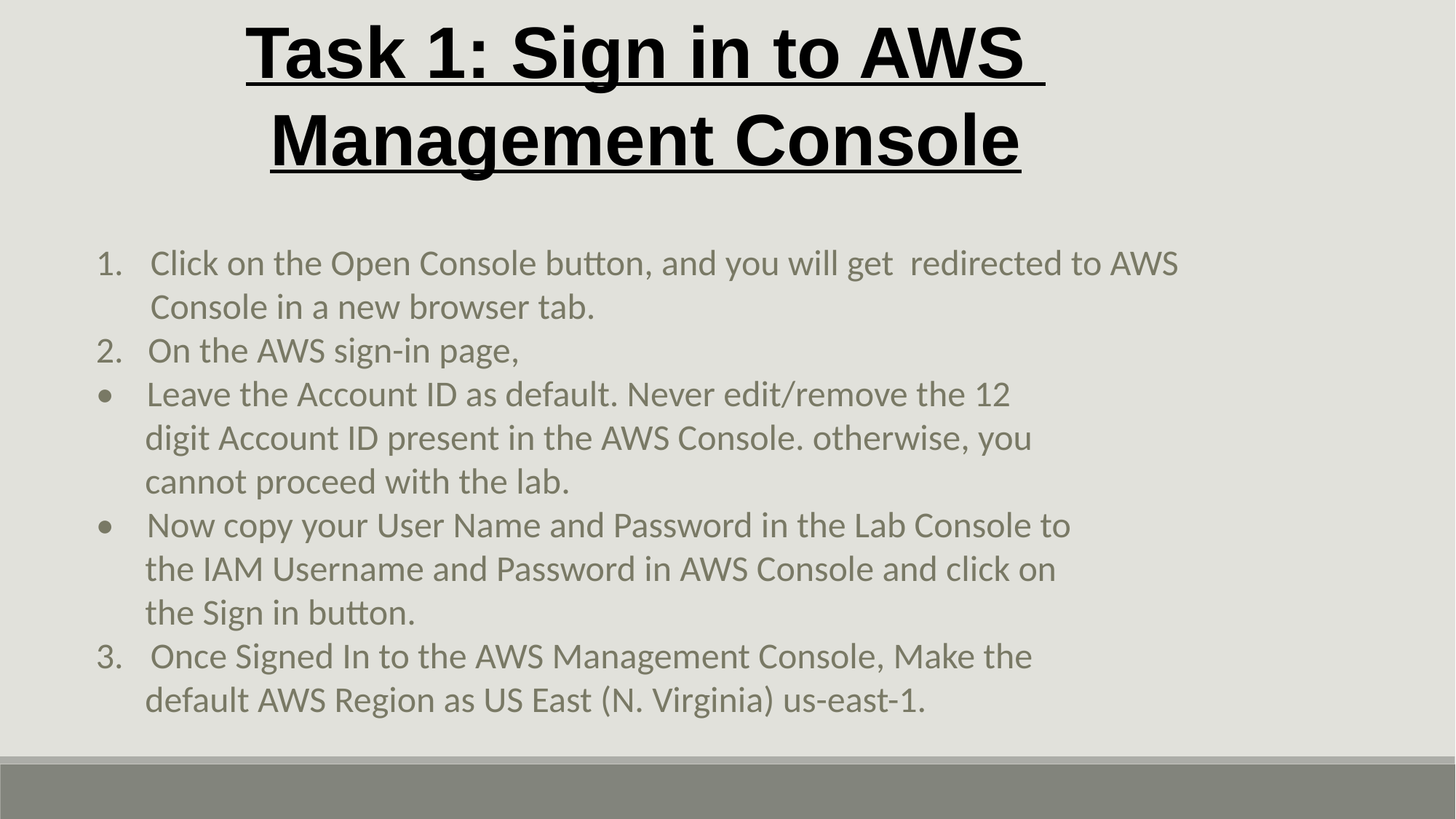

Task 1: Sign in to AWS
Management Console
Click on the Open Console button, and you will get  redirected to AWS Console in a new browser tab.
2.   On the AWS sign-in page,
•    Leave the Account ID as default. Never edit/remove the 12
      digit Account ID present in the AWS Console. otherwise, you
      cannot proceed with the lab.
•    Now copy your User Name and Password in the Lab Console to
      the IAM Username and Password in AWS Console and click on
      the Sign in button.
Once Signed In to the AWS Management Console, Make the
      default AWS Region as US East (N. Virginia) us-east-1.